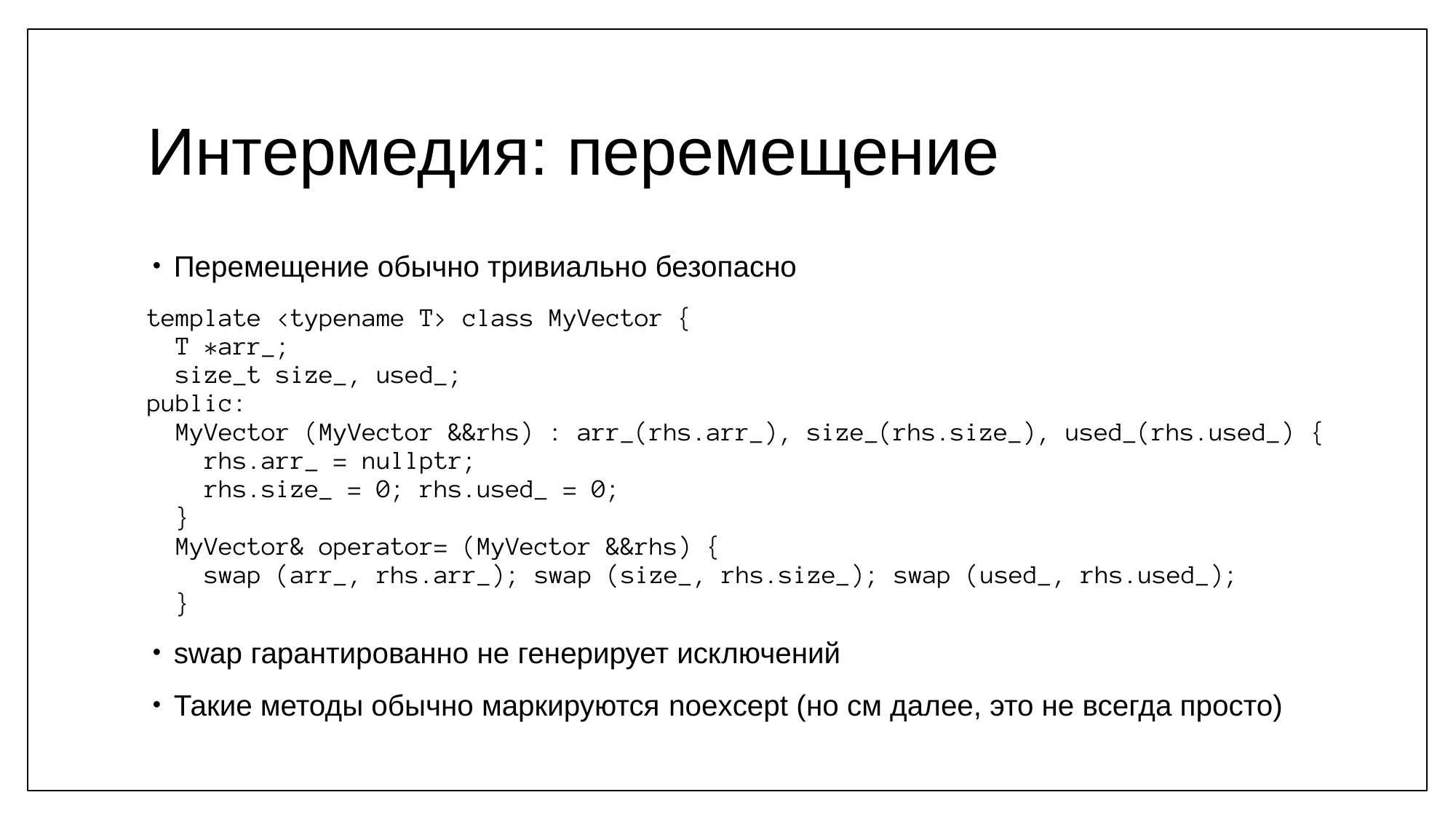

# Интермедия: перемещение
Перемещение обычно тривиально безопасно
template <typename T> class MyVector {
  T *arr_;
  size_t size_, used_;
public:
  MyVector (MyVector &&rhs) : arr_(rhs.arr_), size_(rhs.size_), used_(rhs.used_) {
    rhs.arr_ = nullptr;
    rhs.size_ = 0; rhs.used_ = 0;
  }
  MyVector& operator= (MyVector &&rhs) {
    swap (arr_, rhs.arr_); swap (size_, rhs.size_); swap (used_, rhs.used_);
  }
swap гарантированно не генерирует исключений
Такие методы обычно маркируются noexcept (но см далее, это не всегда просто)